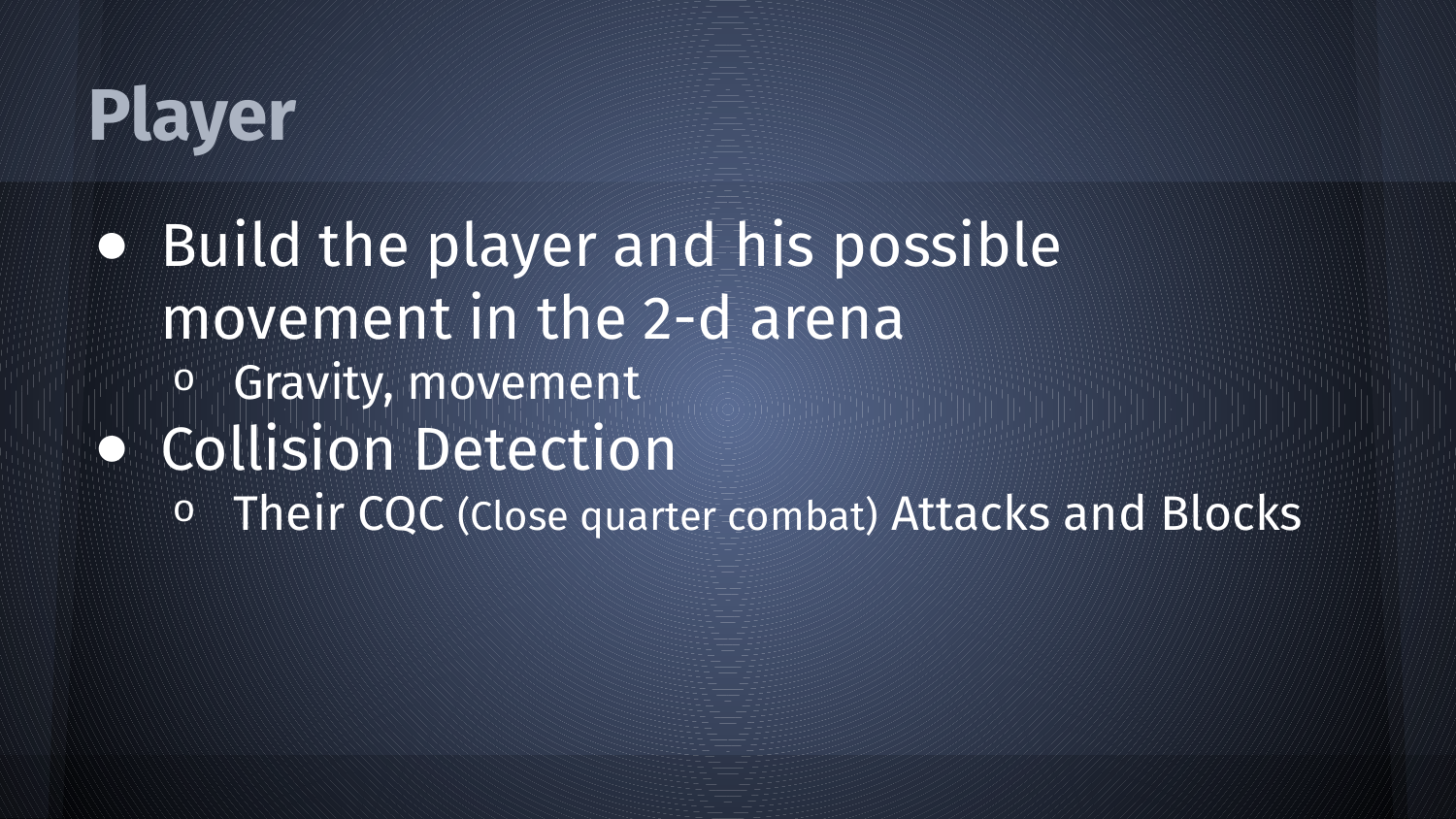

# Player
Build the player and his possible movement in the 2-d arena
Gravity, movement
Collision Detection
Their CQC (Close quarter combat) Attacks and Blocks